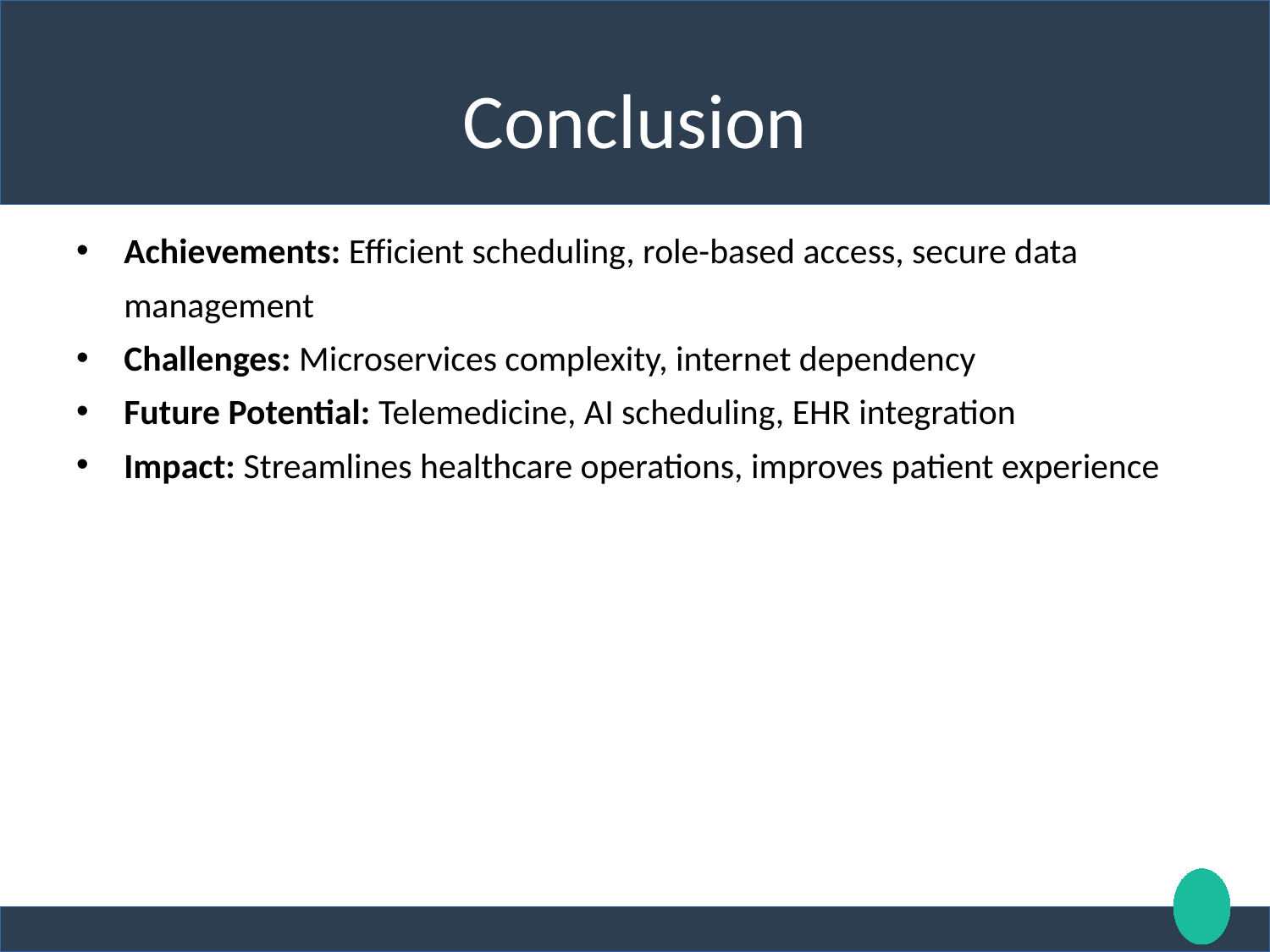

# Conclusion
Achievements: Eﬀicient scheduling, role-based access, secure data
management
Challenges: Microservices complexity, internet dependency
Future Potential: Telemedicine, AI scheduling, EHR integration
Impact: Streamlines healthcare operations, improves patient experience